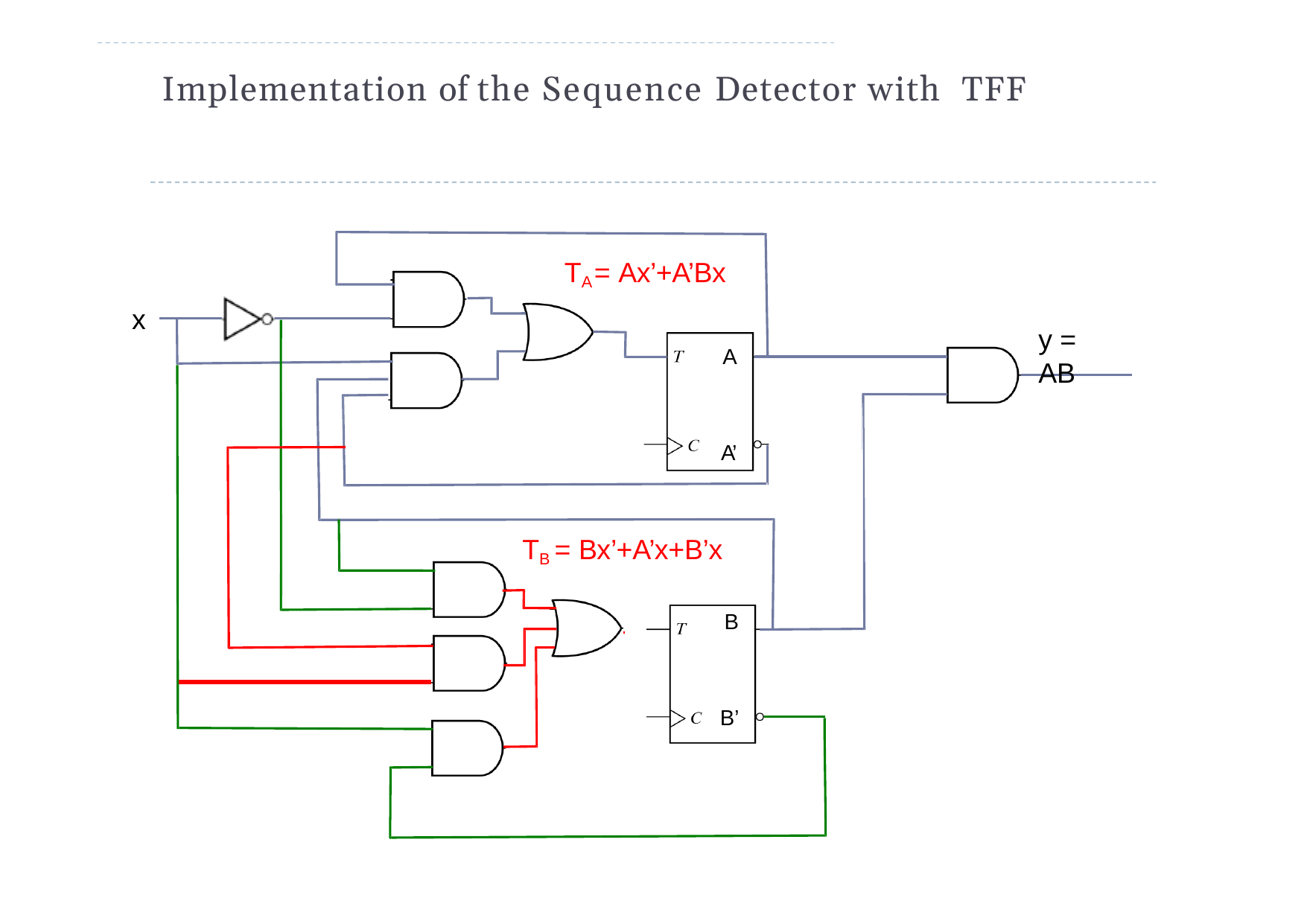

# Implementation of the Sequence Detector with  TFF

TA = Ax’+A’Bx

x

y = AB

A

A’

TB = Bx’+A’x+B’x

B

B’